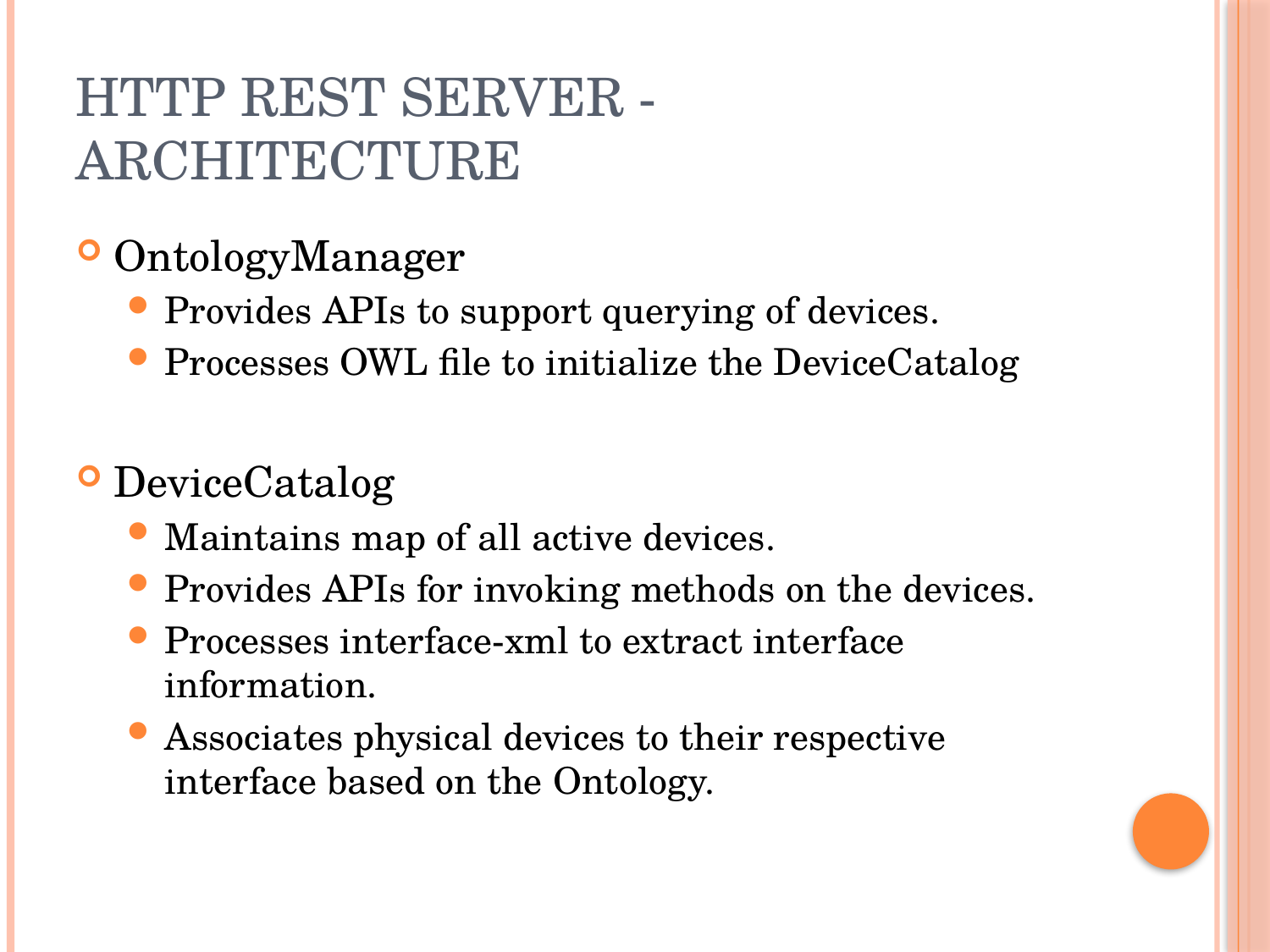

# Http rest server - Architecture
OntologyManager
Provides APIs to support querying of devices.
Processes OWL file to initialize the DeviceCatalog

DeviceCatalog
Maintains map of all active devices.
Provides APIs for invoking methods on the devices.
Processes interface-xml to extract interface information.
Associates physical devices to their respective interface based on the Ontology.